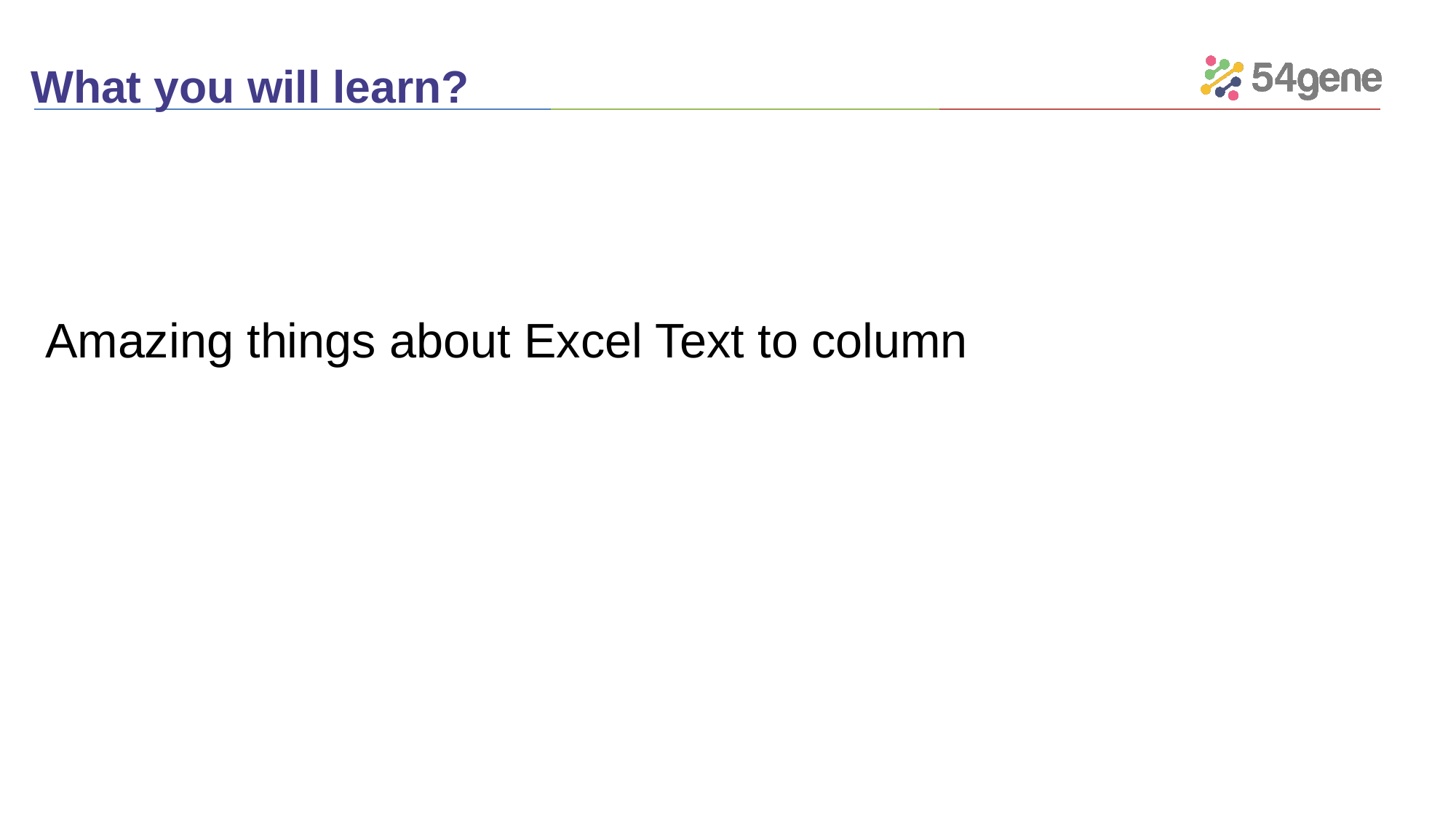

# What you will learn?
Amazing things about Excel Text to column